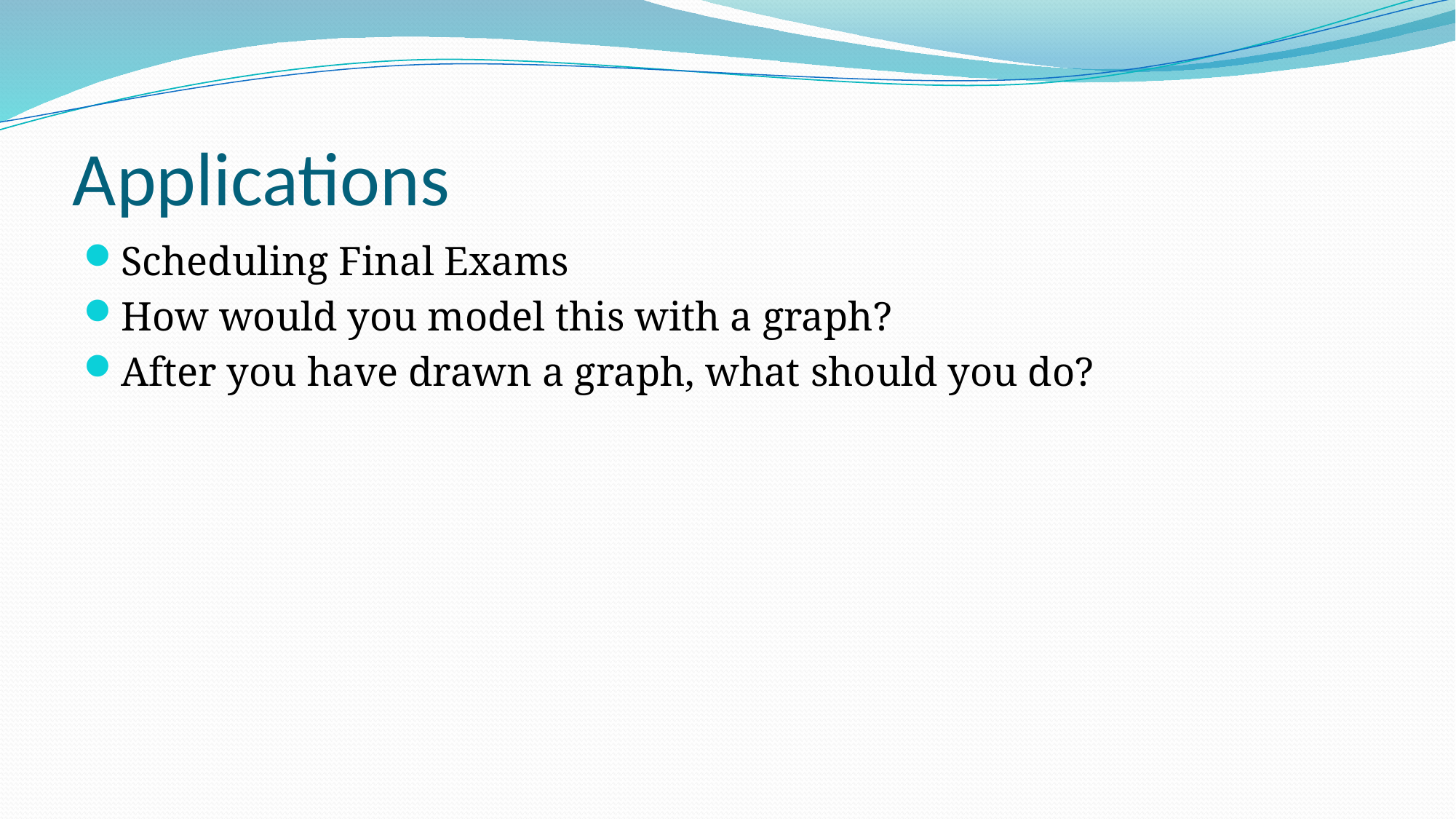

# Applications
Scheduling Final Exams
How would you model this with a graph?
After you have drawn a graph, what should you do?